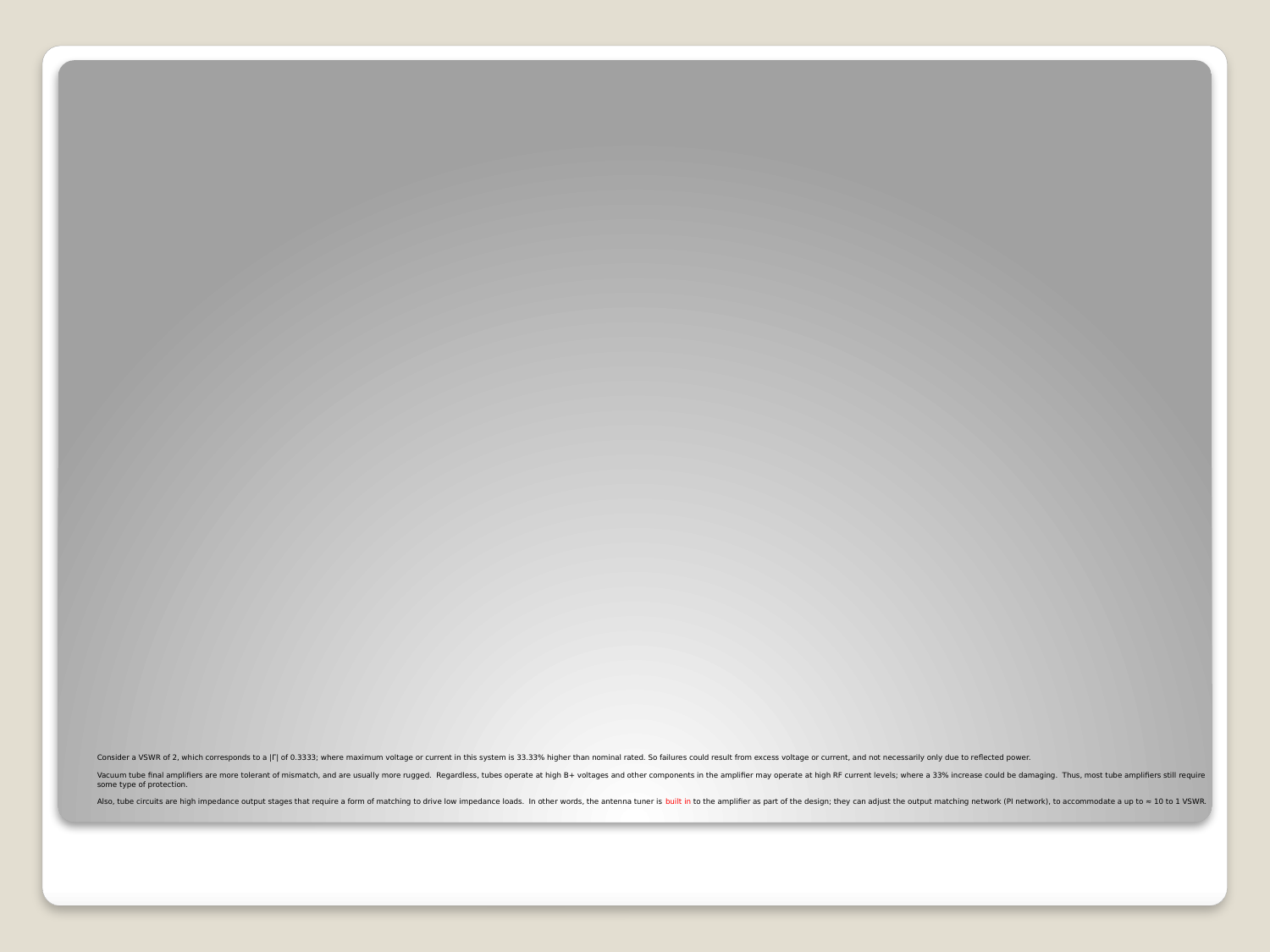

# Consider a VSWR of 2, which corresponds to a |Γ| of 0.3333; where maximum voltage or current in this system is 33.33% higher than nominal rated. So failures could result from excess voltage or current, and not necessarily only due to reflected power. Vacuum tube final amplifiers are more tolerant of mismatch, and are usually more rugged.  Regardless, tubes operate at high B+ voltages and other components in the amplifier may operate at high RF current levels; where a 33% increase could be damaging.  Thus, most tube amplifiers still require some type of protection. Also, tube circuits are high impedance output stages that require a form of matching to drive low impedance loads.  In other words, the antenna tuner is built in to the amplifier as part of the design; they can adjust the output matching network (PI network), to accommodate a up to ≈ 10 to 1 VSWR.